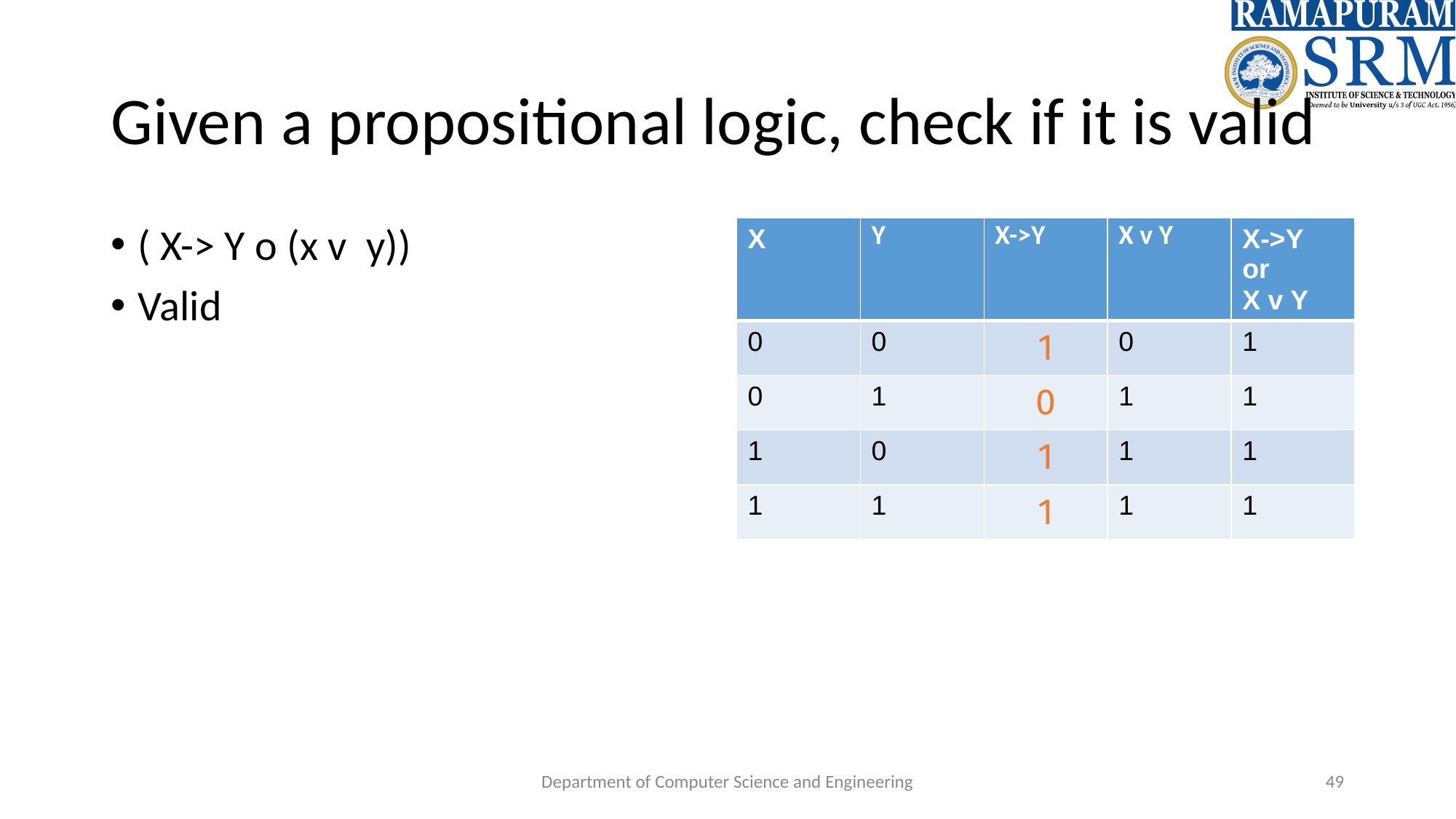

# Given a propositional logic, check if it is valid
( X-> Y o (x v  y))
Valid

| X | Y | X->Y | X v Y | X->Y or X v Y |
| --- | --- | --- | --- | --- |
| 0 | 0 | 1 | 0 | 1 |
| 0 | 1 | 0 | 1 | 1 |
| 1 | 0 | 1 | 1 | 1 |
| 1 | 1 | 1 | 1 | 1 |
Department of Computer Science and Engineering
49